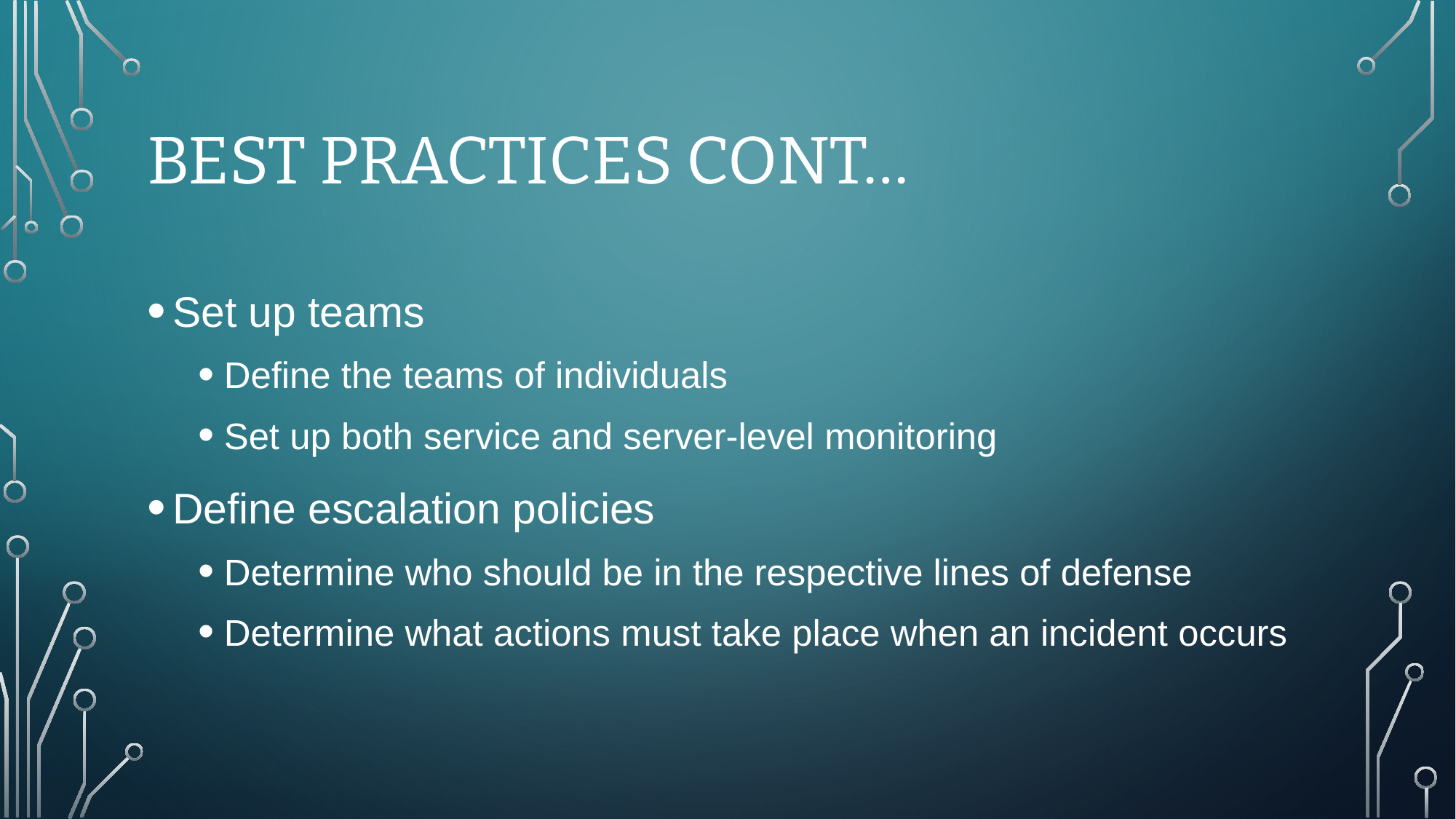

# Best practices cont…
Set up teams
Define the teams of individuals
Set up both service and server-level monitoring
Define escalation policies
Determine who should be in the respective lines of defense
Determine what actions must take place when an incident occurs